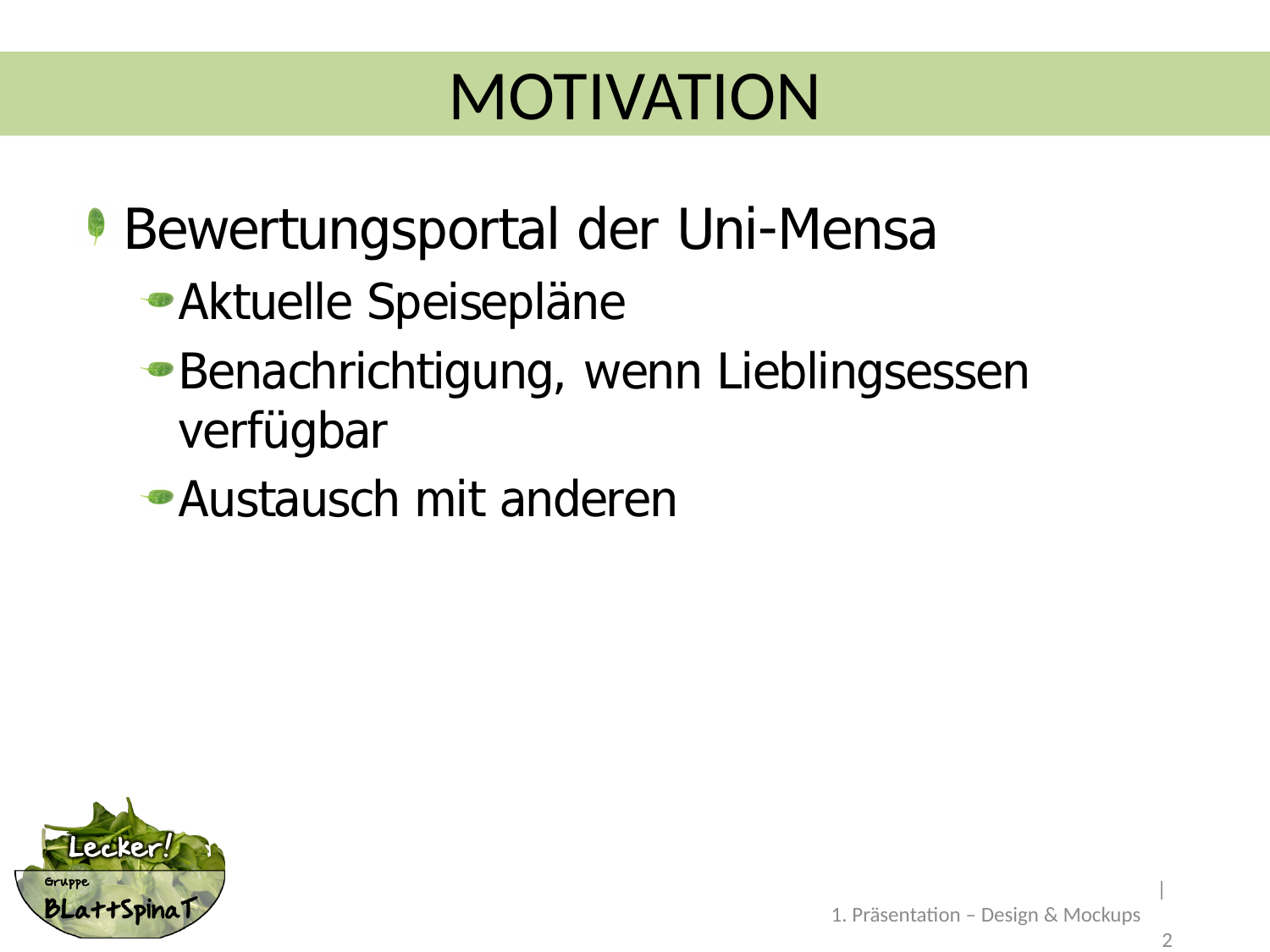

# Motivation
Bewertungsportal der Uni-Mensa
Aktuelle Speisepläne
Benachrichtigung, wenn Lieblingsessen verfügbar
Austausch mit anderen